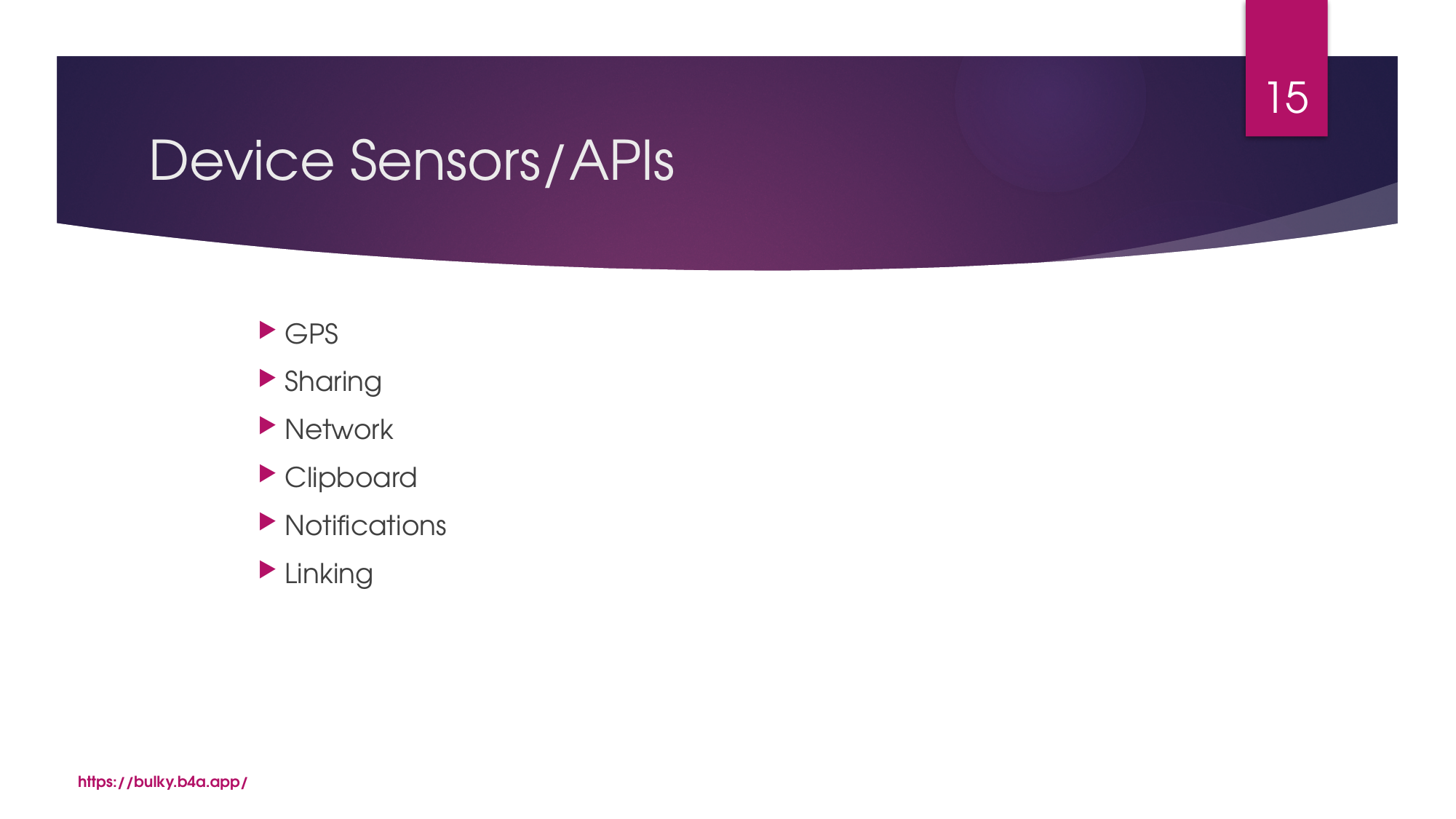

15
# Device Sensors/APIs
GPS
Sharing
Network
Clipboard
Notifications
Linking

https://bulky.b4a.app/